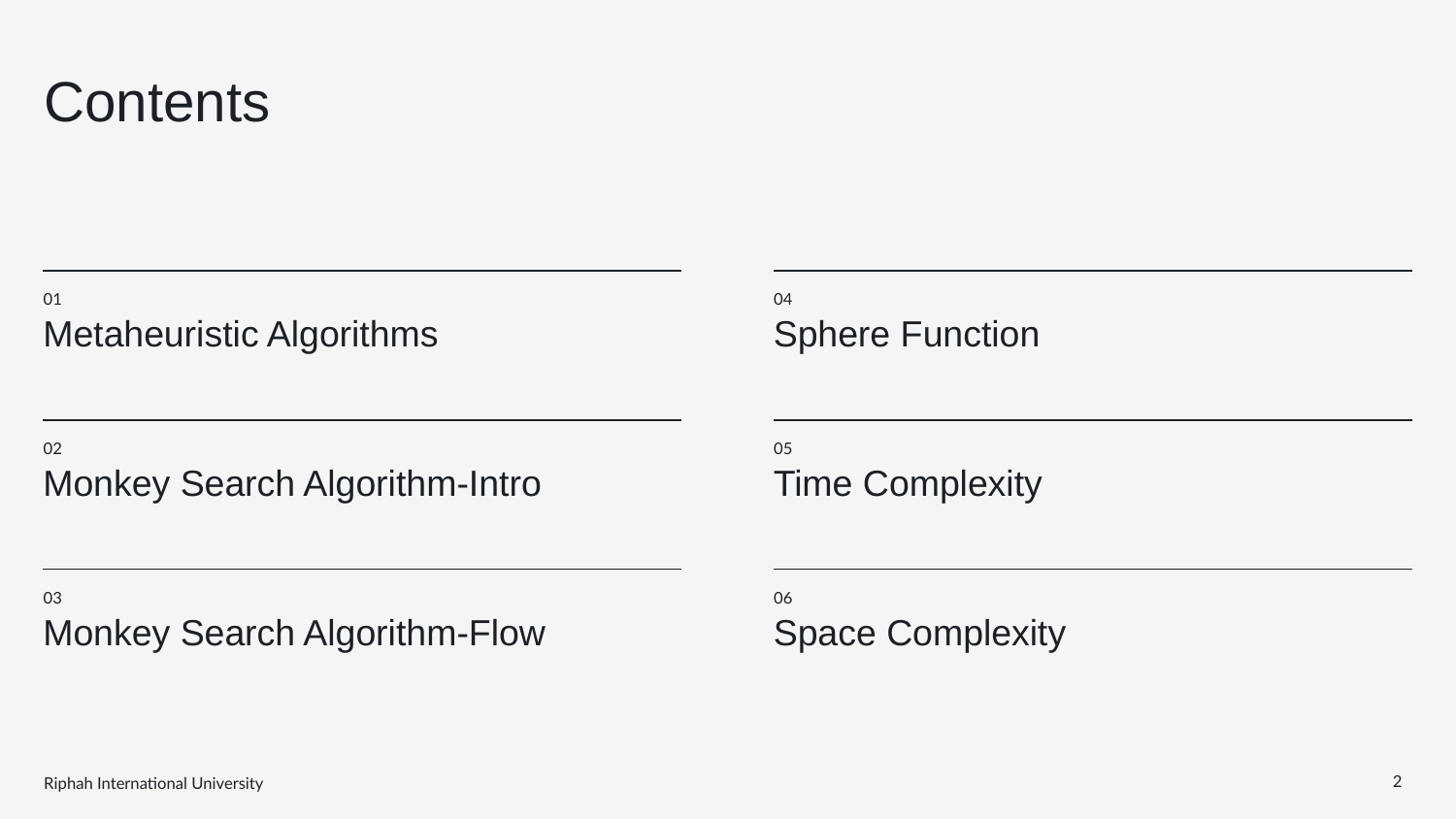

Contents
01
04
# Metaheuristic Algorithms
Sphere Function
02
05
Monkey Search Algorithm-Intro
Time Complexity
03
06
Monkey Search Algorithm-Flow
Space Complexity
Riphah International University
2